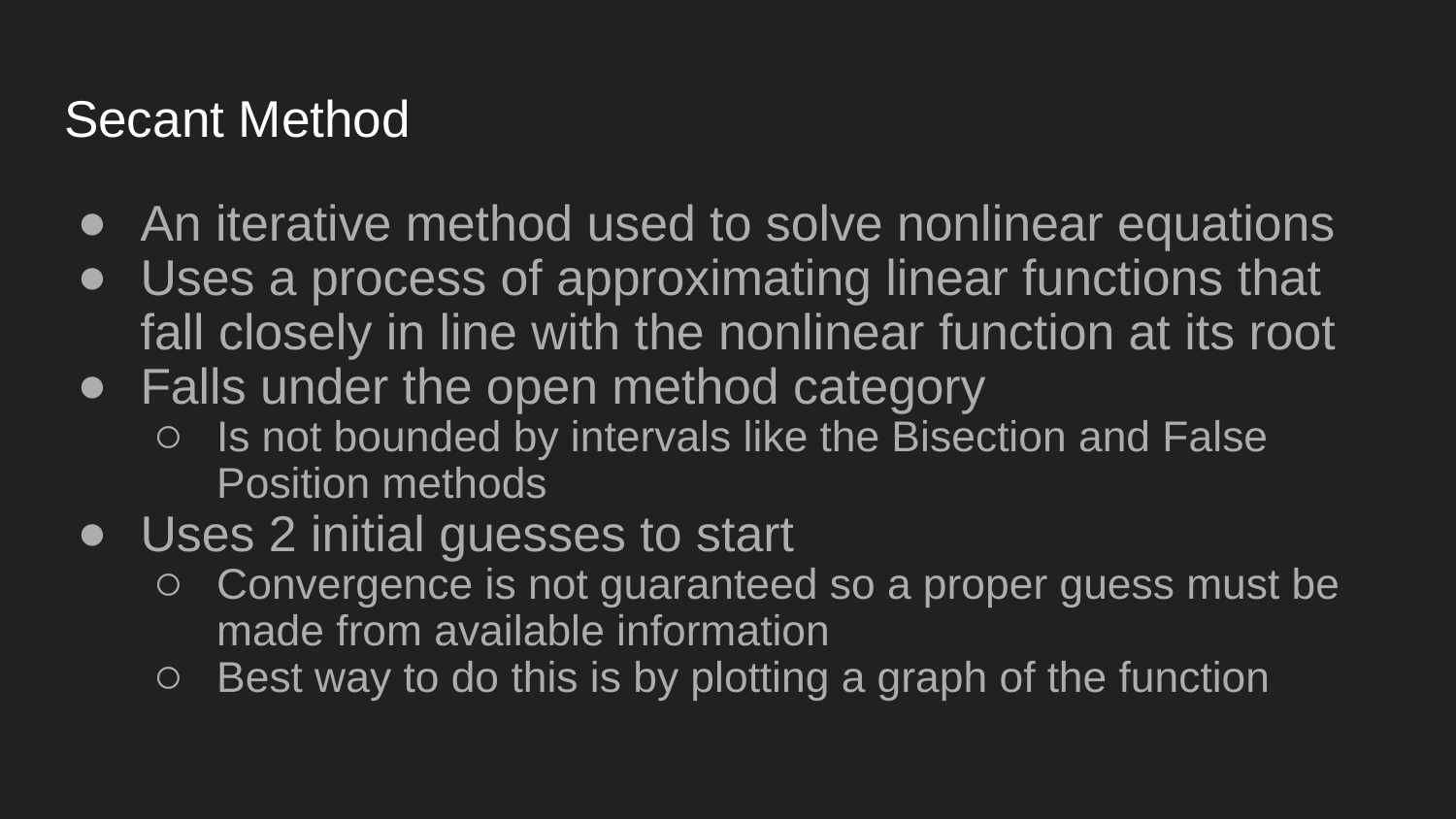

# Secant Method
An iterative method used to solve nonlinear equations
Uses a process of approximating linear functions that fall closely in line with the nonlinear function at its root
Falls under the open method category
Is not bounded by intervals like the Bisection and False Position methods
Uses 2 initial guesses to start
Convergence is not guaranteed so a proper guess must be made from available information
Best way to do this is by plotting a graph of the function